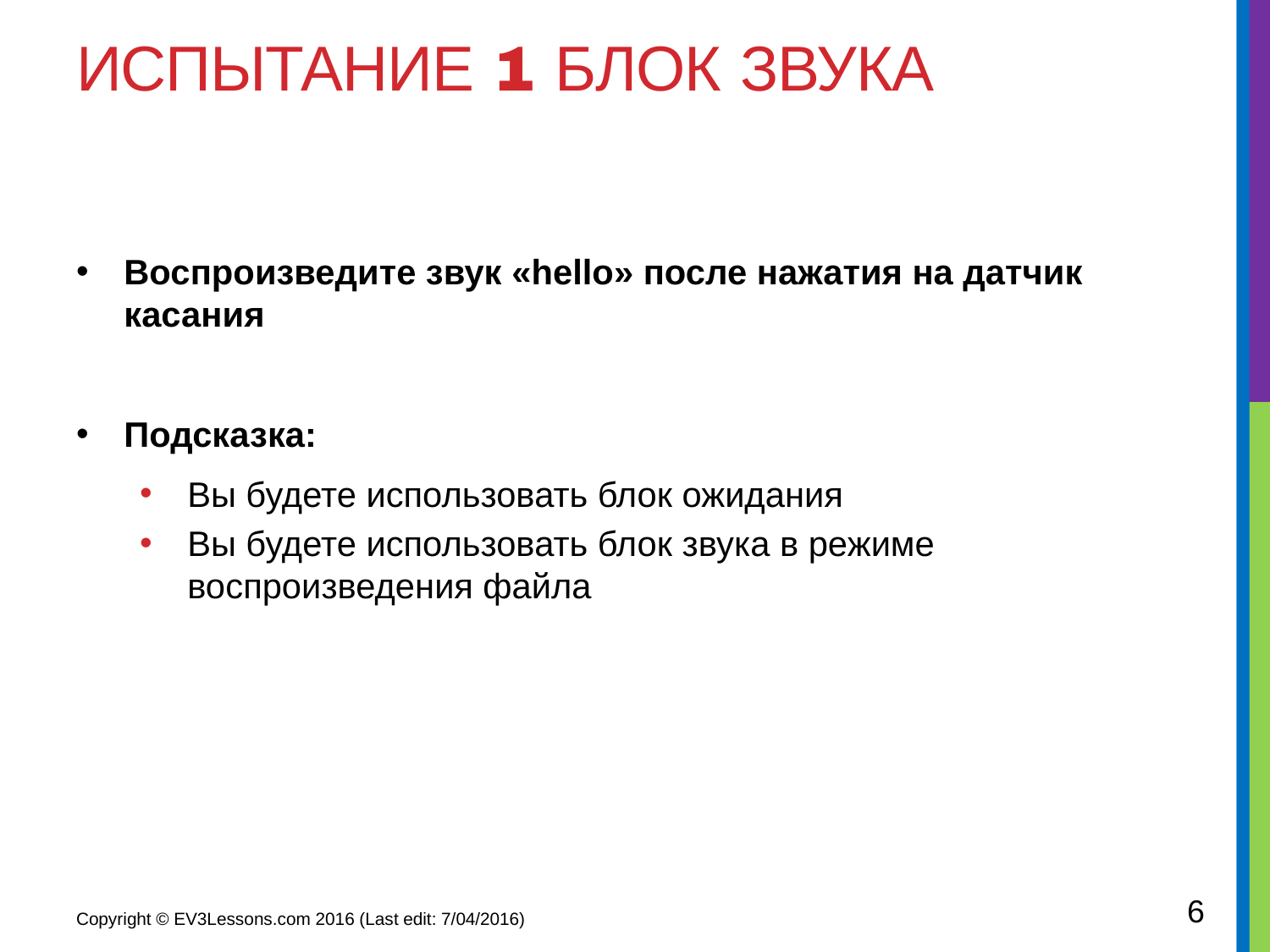

# Испытание 1 Блок звука
Воспроизведите звук «hello» после нажатия на датчик касания

Подсказка:
Вы будете использовать блок ожидания
Вы будете использовать блок звука в режиме воспроизведения файла
6
Copyright © EV3Lessons.com 2016 (Last edit: 7/04/2016)